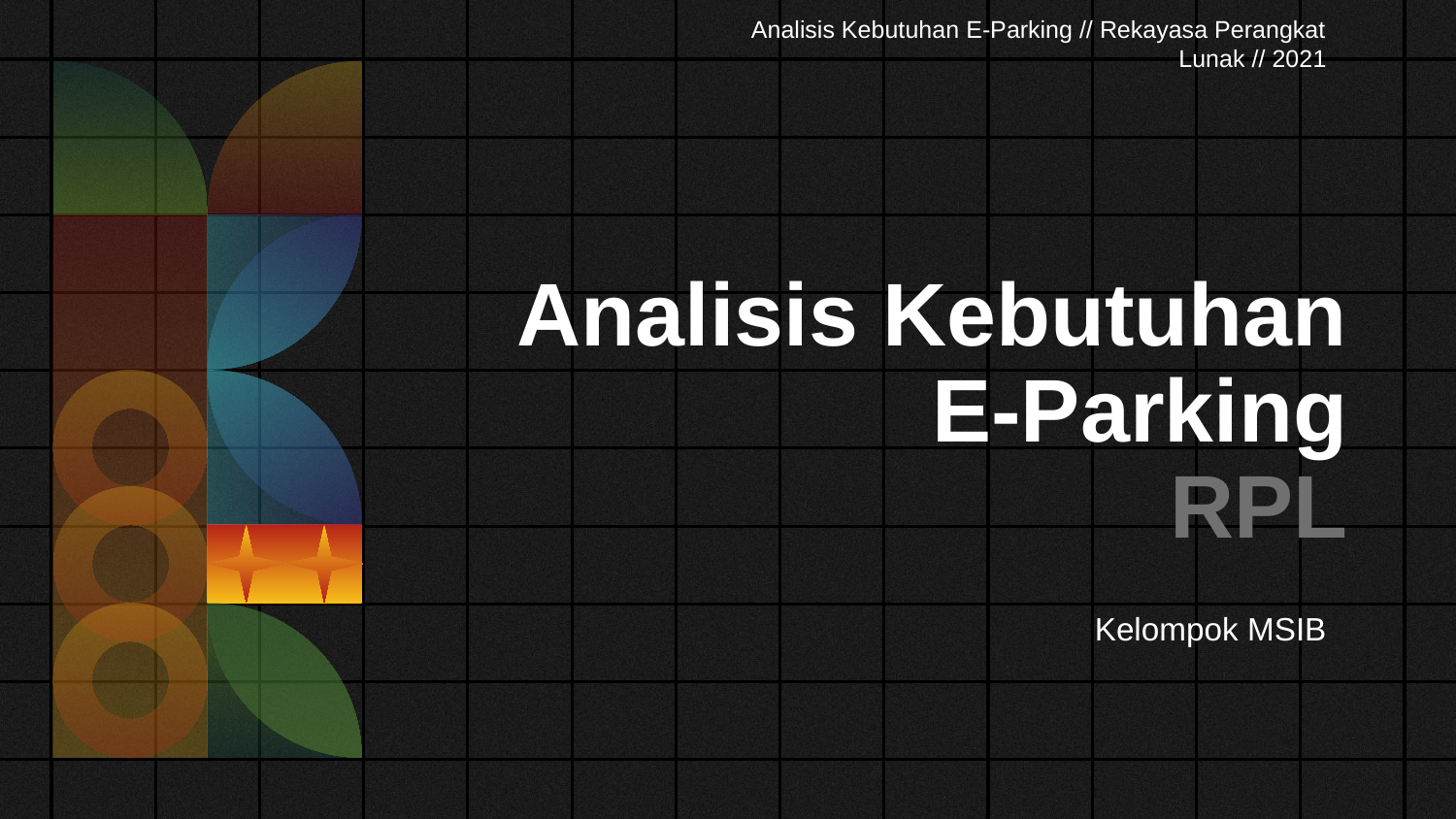

Analisis Kebutuhan E-Parking // Rekayasa Perangkat Lunak // 2021
# Analisis Kebutuhan E-Parking RPL
Kelompok MSIB